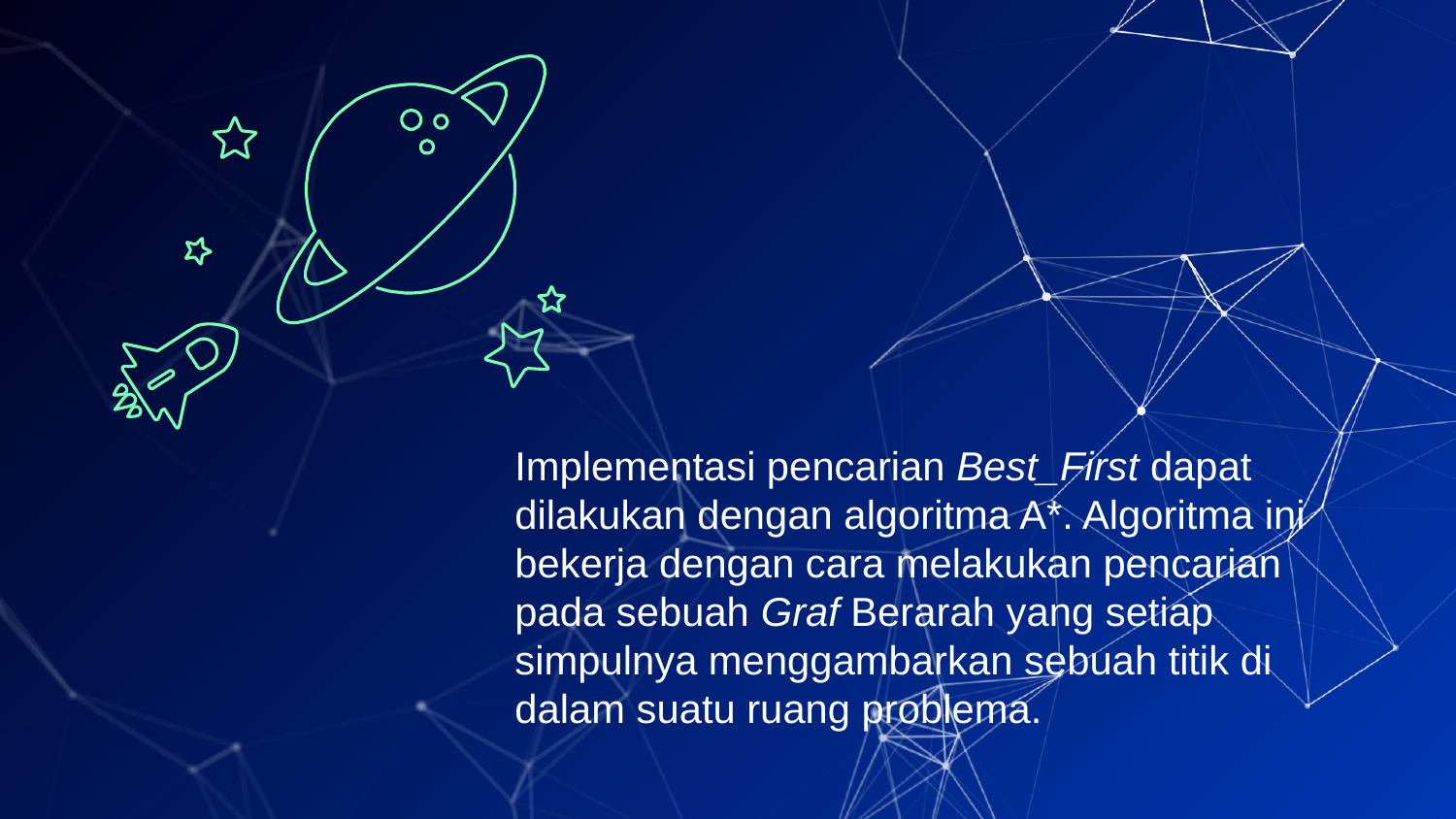

Implementasi pencarian Best_First dapat dilakukan dengan algoritma A*. Algoritma ini bekerja dengan cara melakukan pencarian pada sebuah Graf Berarah yang setiap simpulnya menggambarkan sebuah titik di dalam suatu ruang problema.

6